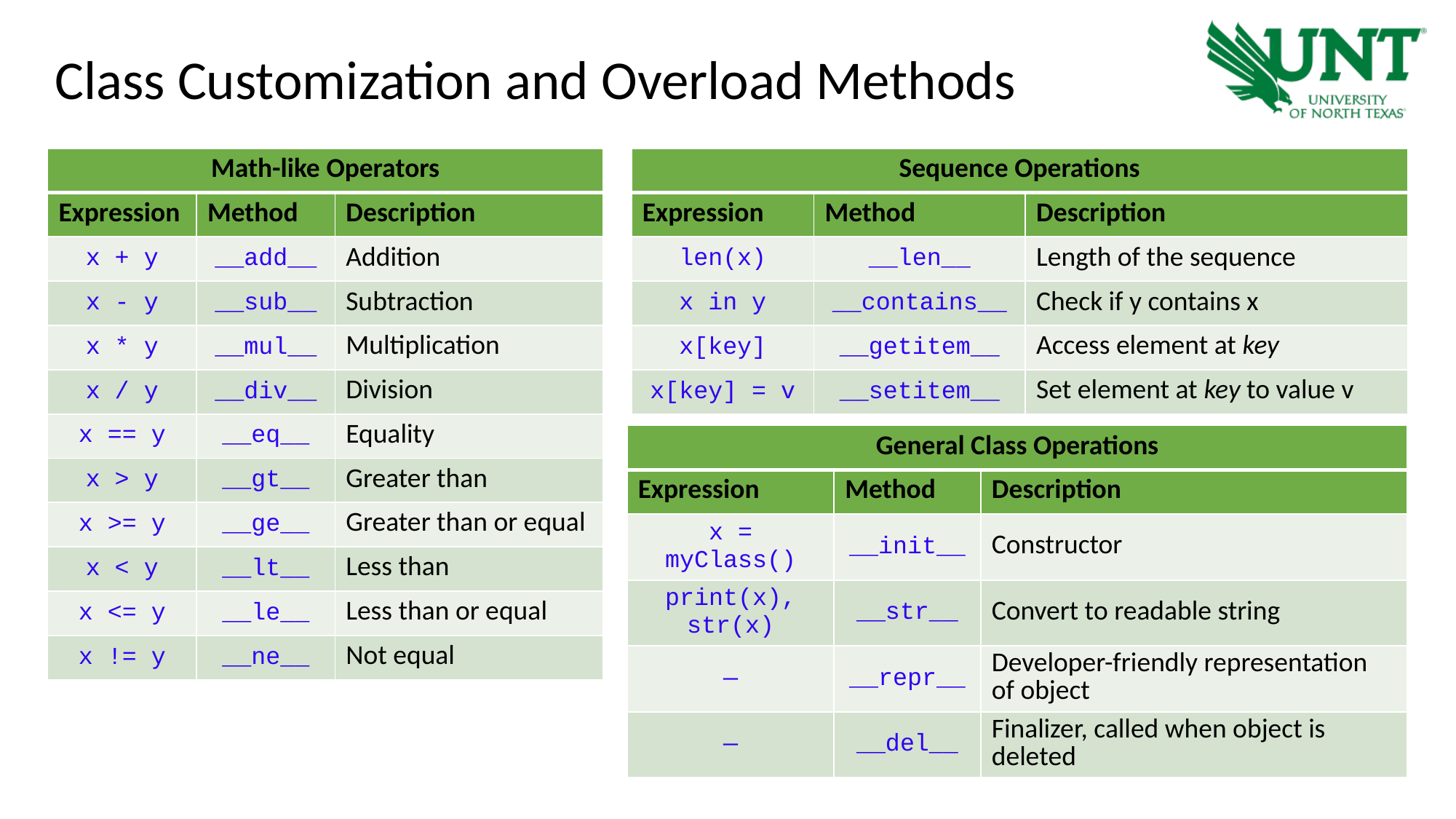

# Class Customization and Overload Methods
| Math-like Operators |  |  |
| --- | --- | --- |
| Expression | Method | Description |
| x + y | \_\_add\_\_ | Addition |
| x - y | \_\_sub\_\_ | Subtraction |
| x \* y | \_\_mul\_\_ | Multiplication |
| x / y | \_\_div\_\_ | Division |
| x == y | \_\_eq\_\_ | Equality |
| x > y | \_\_gt\_\_ | Greater than |
| x >= y | \_\_ge\_\_ | Greater than or equal |
| x < y | \_\_lt\_\_ | Less than |
| x <= y | \_\_le\_\_ | Less than or equal |
| x != y | \_\_ne\_\_ | Not equal |
| Sequence Operations |  |  |
| --- | --- | --- |
| Expression | Method | Description |
| len(x) | \_\_len\_\_ | Length of the sequence |
| x in y | \_\_contains\_\_ | Check if y contains x |
| x[key] | \_\_getitem\_\_ | Access element at key |
| x[key] = v | \_\_setitem\_\_ | Set element at key to value v |
| General Class Operations |  |  |
| --- | --- | --- |
| Expression | Method | Description |
| x = myClass() | \_\_init\_\_ | Constructor |
| print(x), str(x) | \_\_str\_\_ | Convert to readable string |
| — | \_\_repr\_\_ | Developer-friendly representation of object |
| — | \_\_del\_\_ | Finalizer, called when object is deleted |